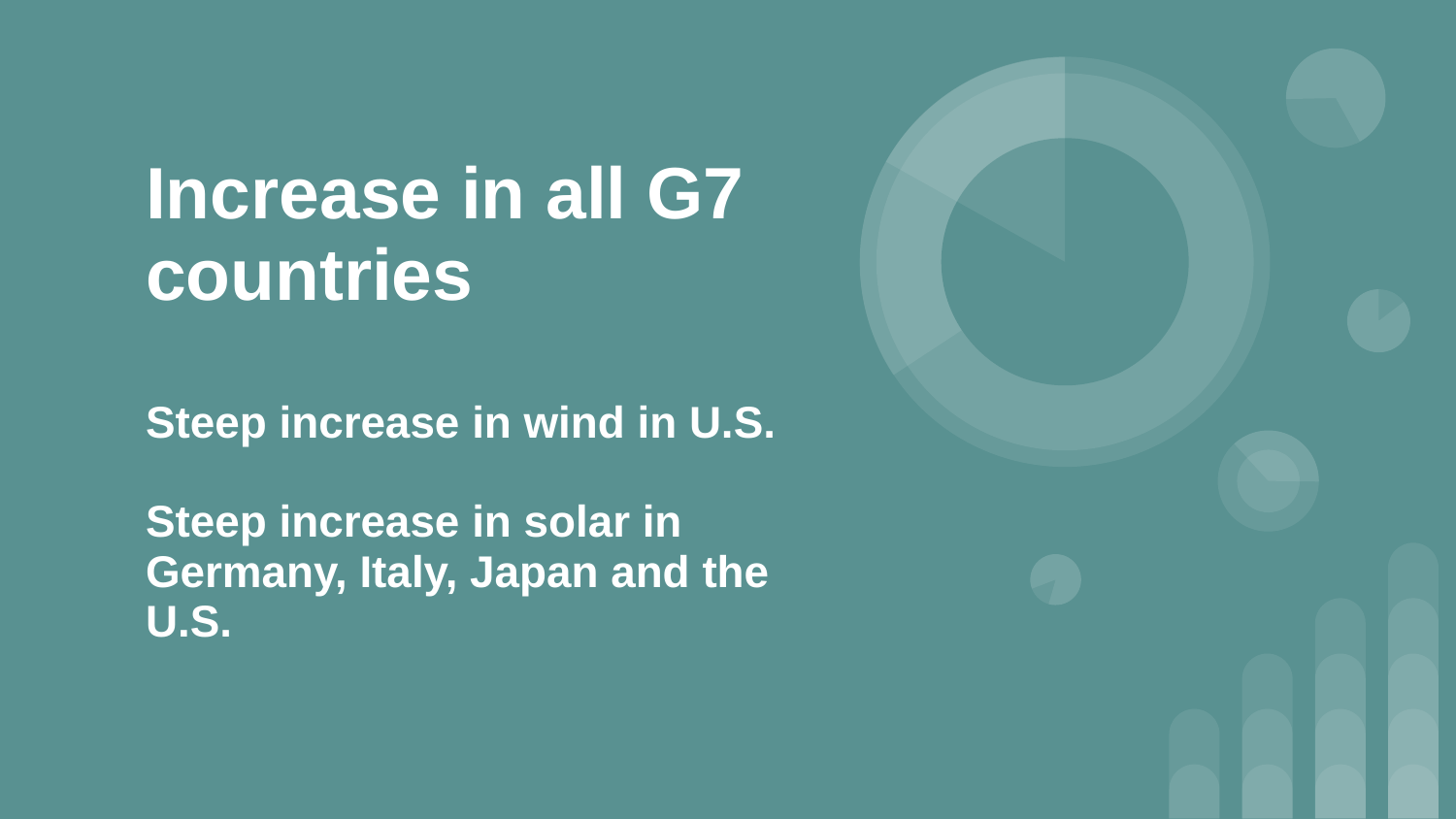

# Increase in all G7 countries

Steep increase in wind in U.S.

Steep increase in solar in Germany, Italy, Japan and the U.S.